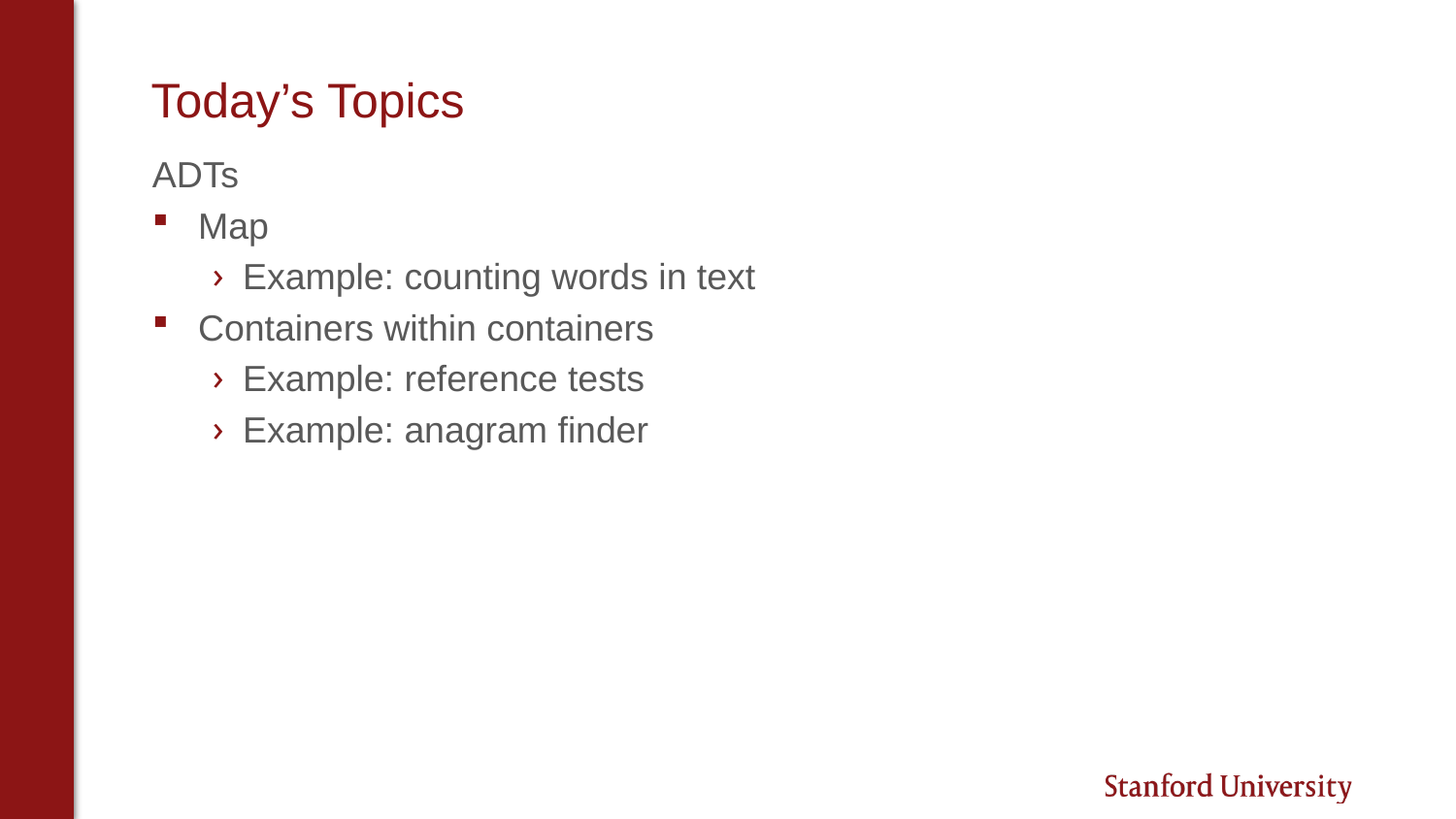

# Today’s Topics
ADTs
Map
Example: counting words in text
Containers within containers
Example: reference tests
Example: anagram finder